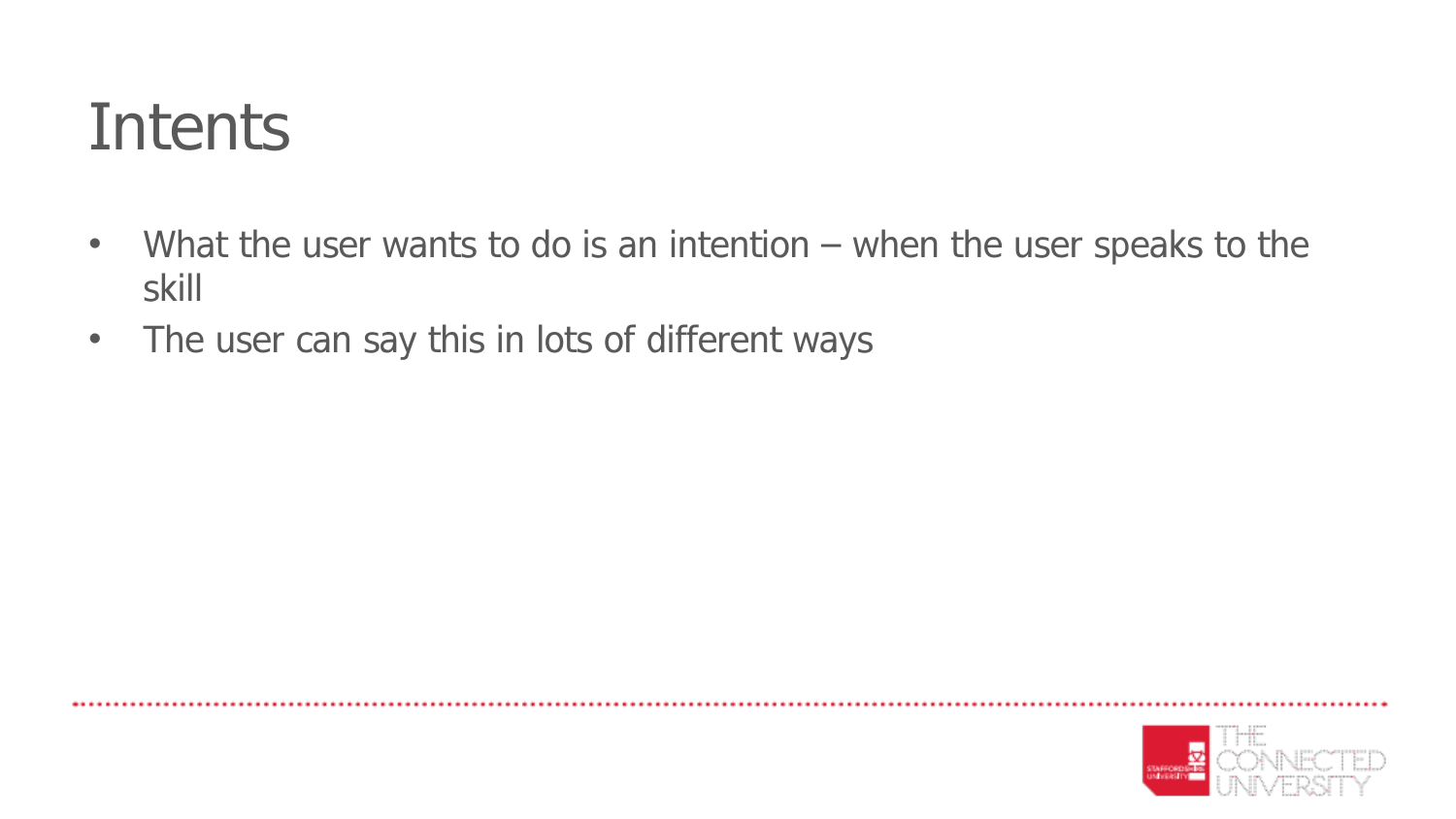

# Intents
What the user wants to do is an intention – when the user speaks to the skill
The user can say this in lots of different ways